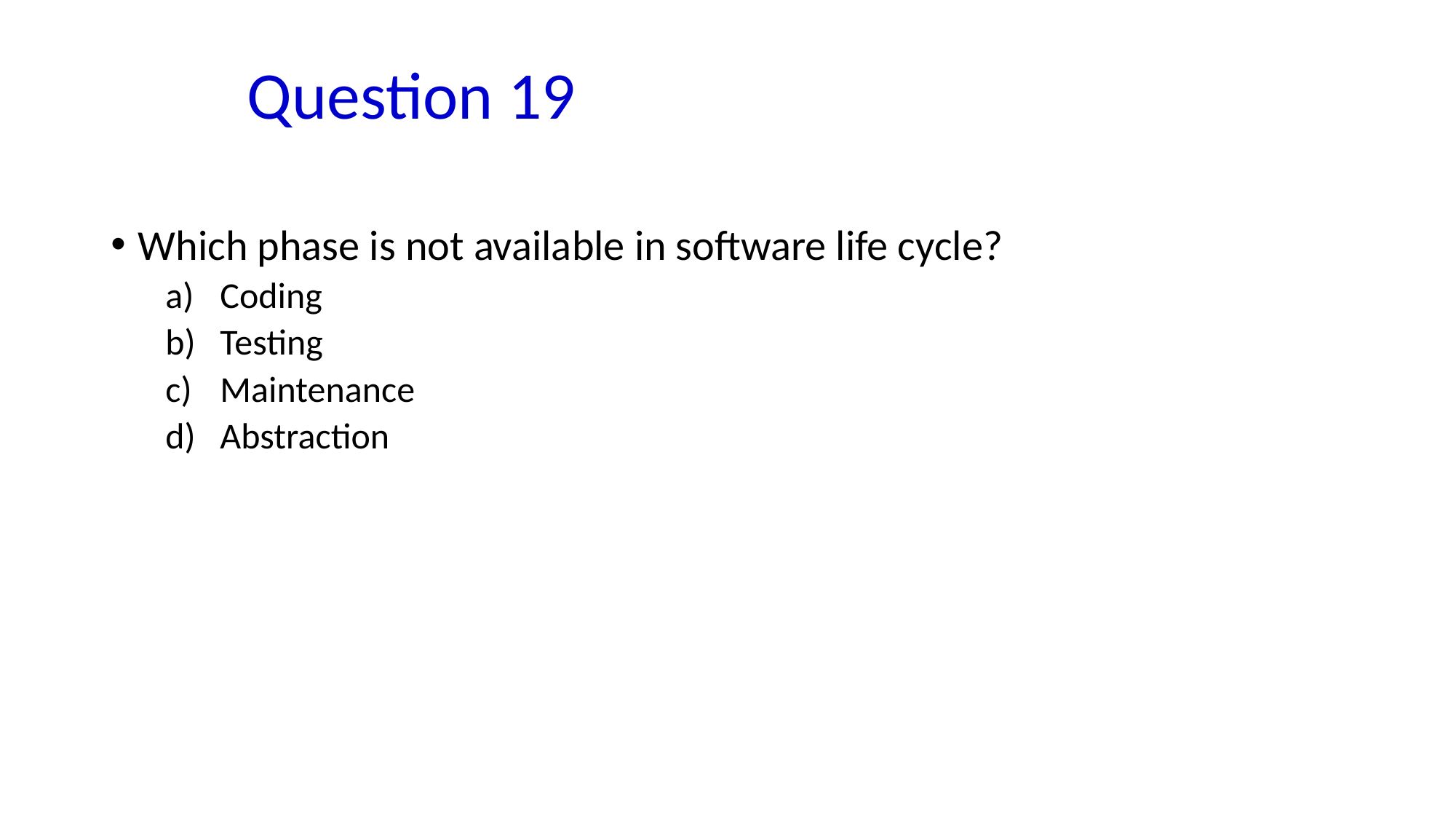

# Question 19
Which phase is not available in software life cycle?
Coding
Testing
Maintenance
Abstraction